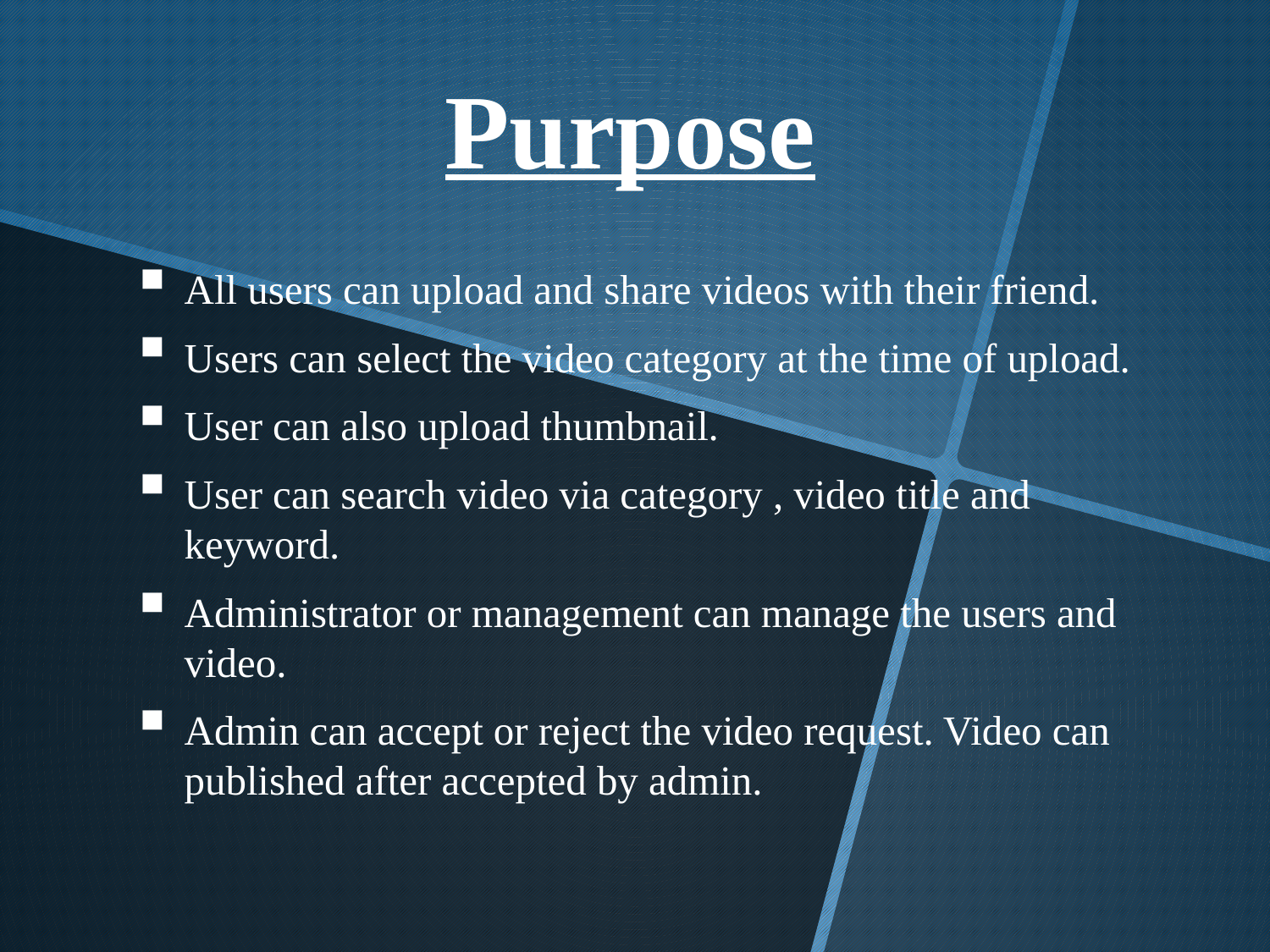

# Purpose
All users can upload and share videos with their friend.
Users can select the video category at the time of upload.
User can also upload thumbnail.
User can search video via category , video title and keyword.
Administrator or management can manage the users and video.
Admin can accept or reject the video request. Video can published after accepted by admin.